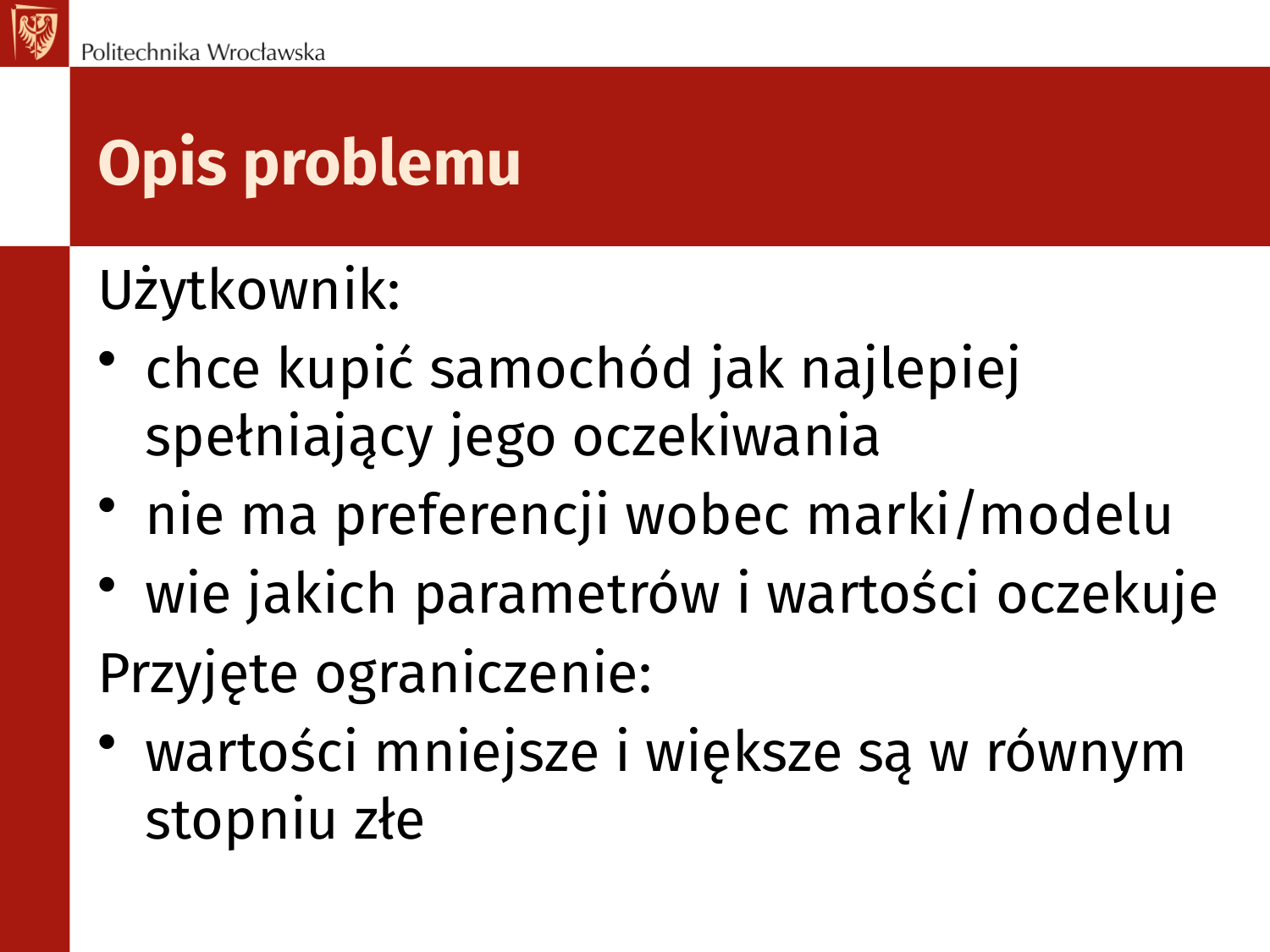

# Opis problemu
Użytkownik:
chce kupić samochód jak najlepiej spełniający jego oczekiwania
nie ma preferencji wobec marki/modelu
wie jakich parametrów i wartości oczekuje
Przyjęte ograniczenie:
wartości mniejsze i większe są w równym stopniu złe